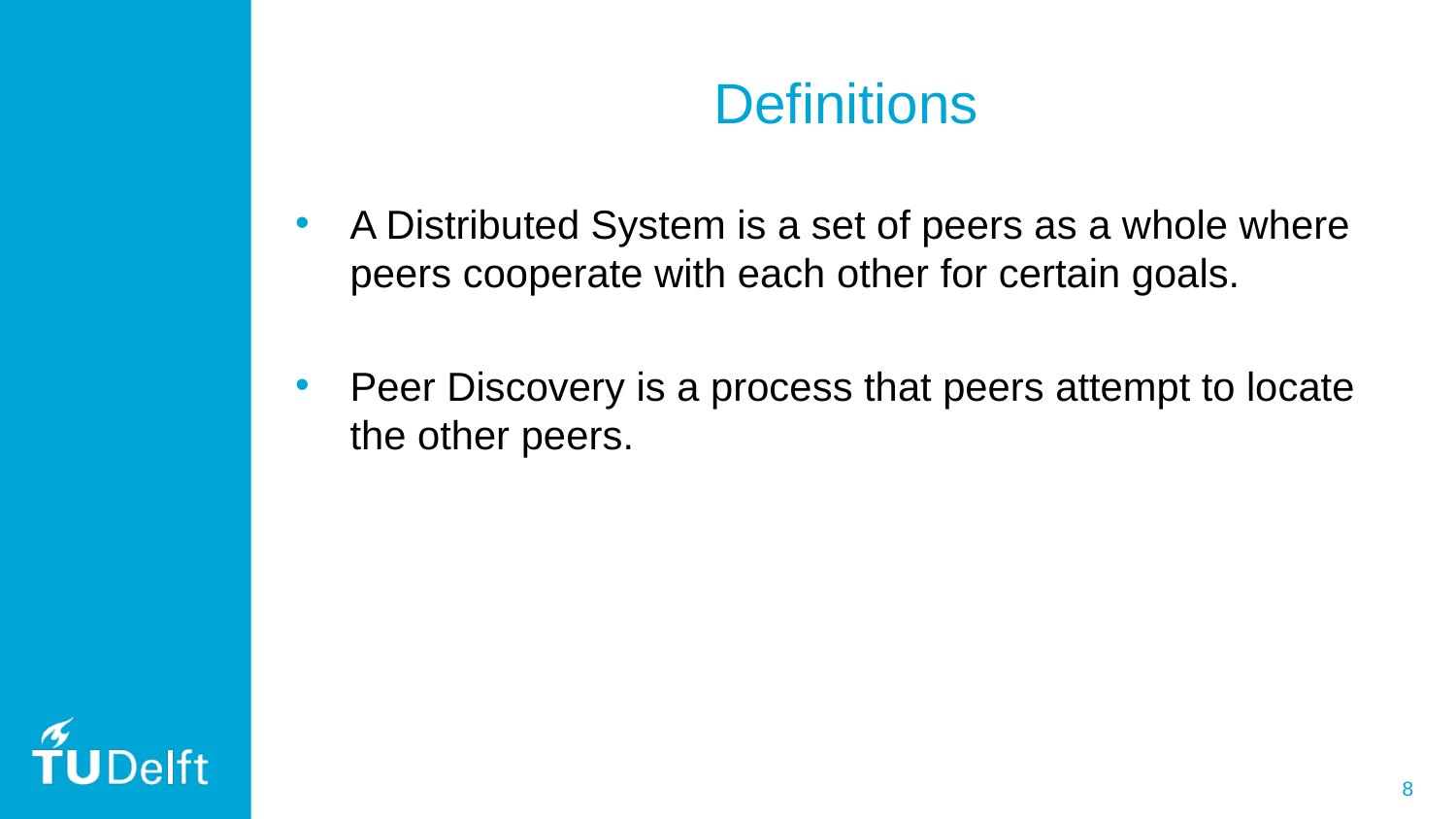

# Definitions
A Distributed System is a set of peers as a whole where peers cooperate with each other for certain goals.

Peer Discovery is a process that peers attempt to locate the other peers.